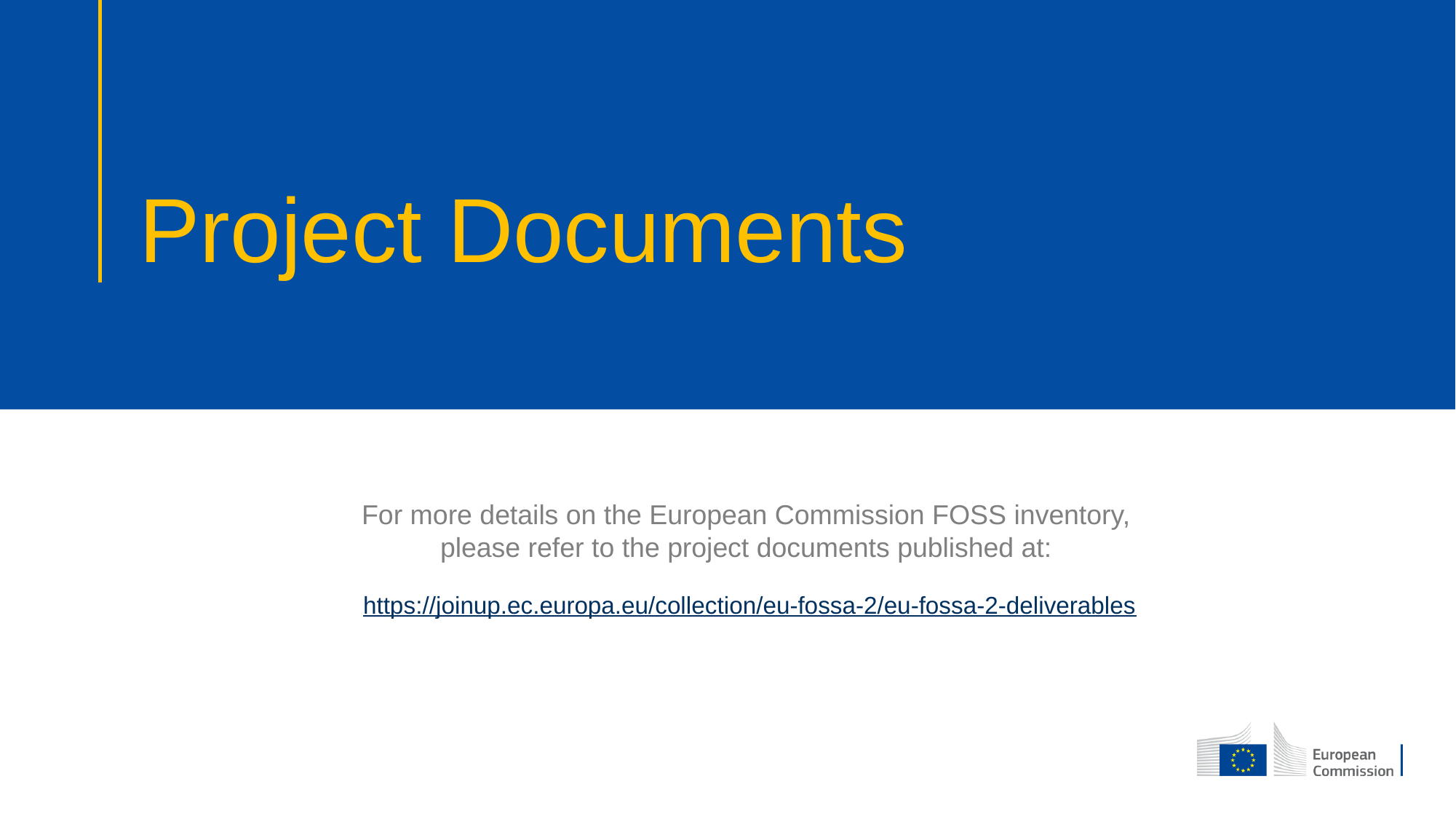

# Project Documents
For more details on the European Commission FOSS inventory,
please refer to the project documents published at:
https://joinup.ec.europa.eu/collection/eu-fossa-2/eu-fossa-2-deliverables